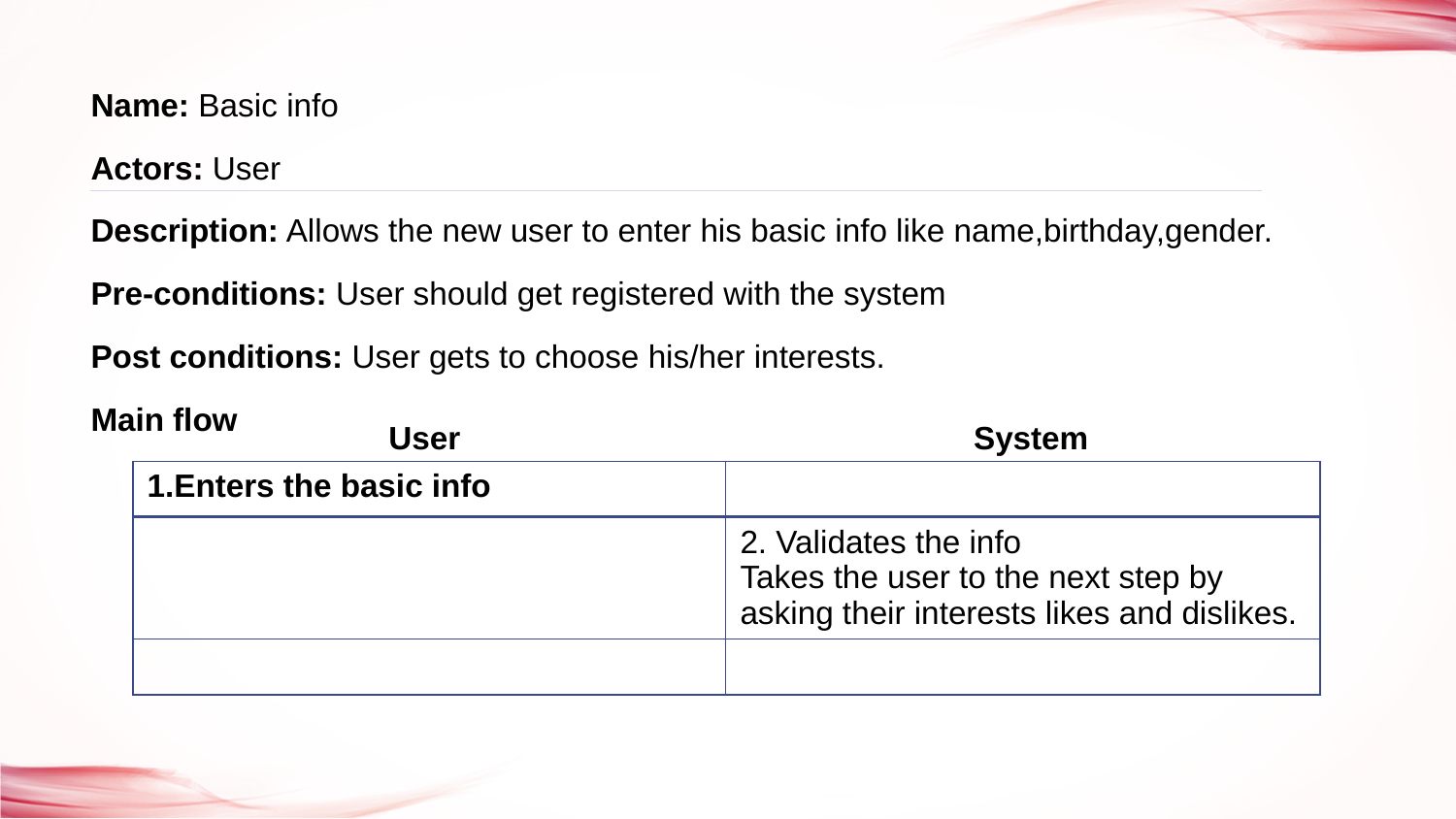

# Name: Basic info
Actors: User
Description: Allows the new user to enter his basic info like name,birthday,gender.
Pre-conditions: User should get registered with the system
Post conditions: User gets to choose his/her interests.
Main flow

User
System
| 1.Enters the basic info |  |
| --- | --- |
|  | 2. Validates the info Takes the user to the next step by asking their interests likes and dislikes. |
|  |  |